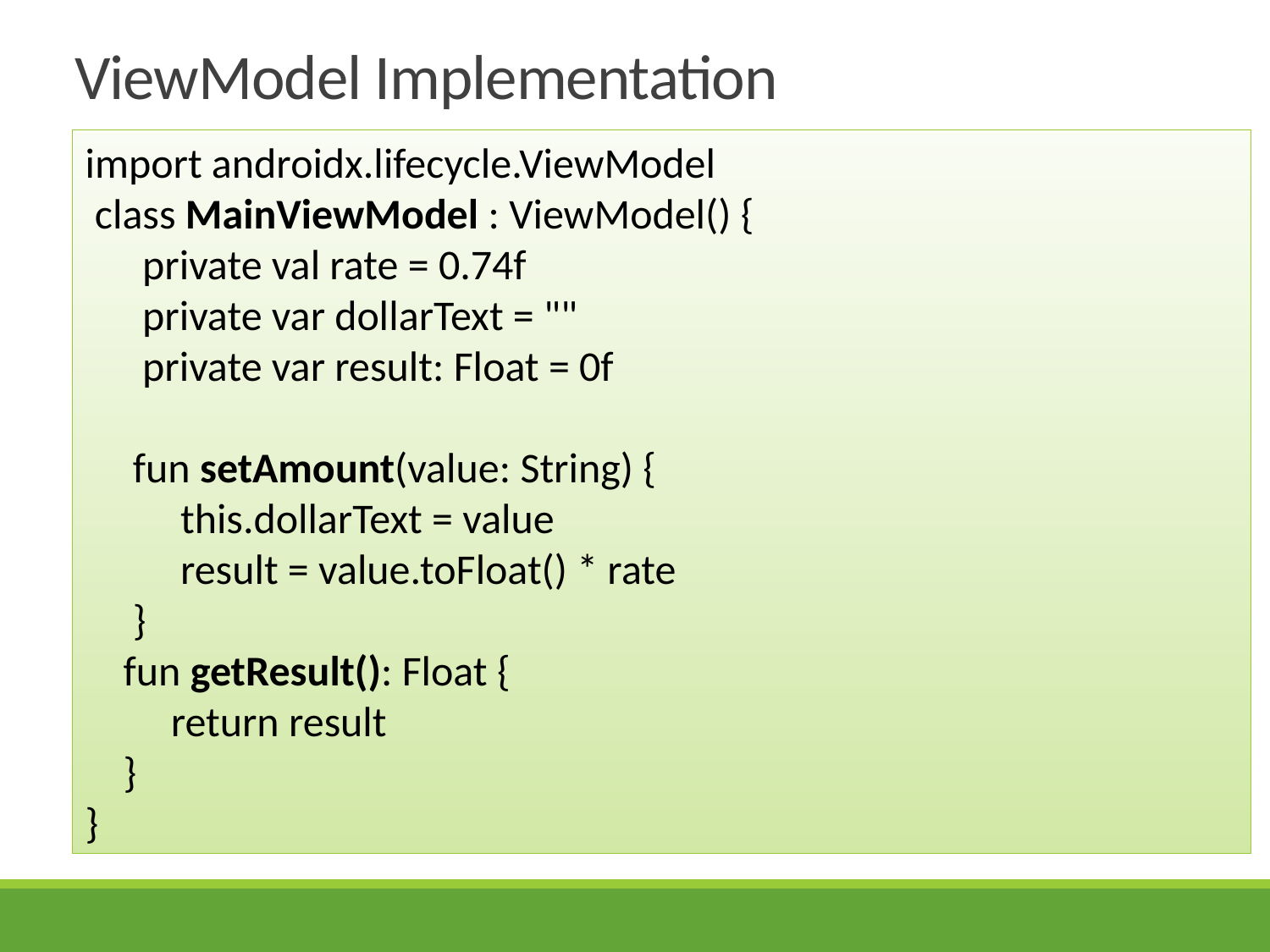

# ViewModel Implementation
import androidx.lifecycle.ViewModel
 class MainViewModel : ViewModel() {
      private val rate = 0.74f
      private var dollarText = ""
      private var result: Float = 0f

     fun setAmount(value: String) {
          this.dollarText = value
          result = value.toFloat() * rate
     }
    fun getResult(): Float {
         return result
    }
}